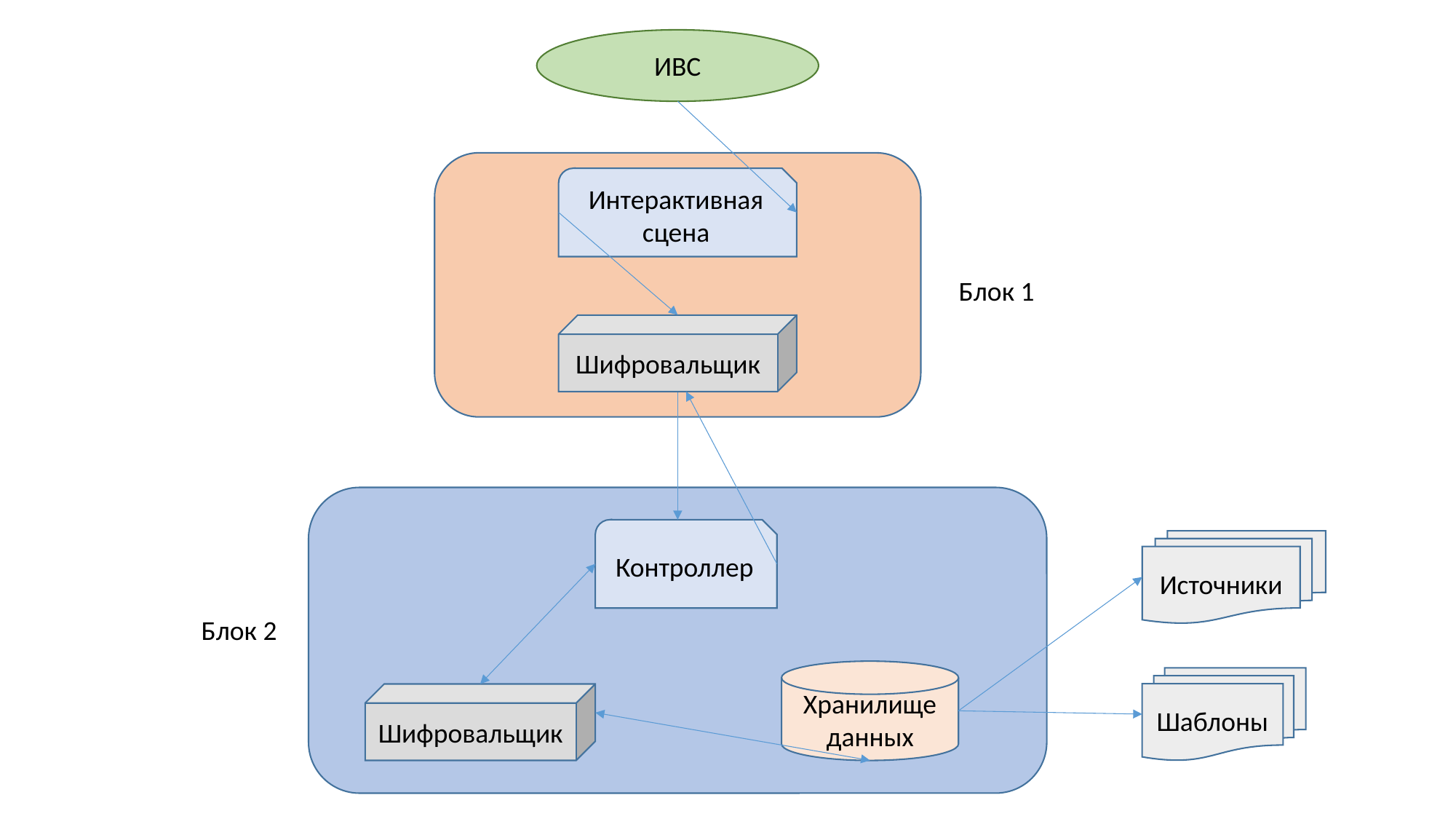

ИВС

Интерактивная сцена
Блок 1
Шифровальщик

Контроллер
Источники
Блок 2
Хранилище данных
Шаблоны
Шифровальщик